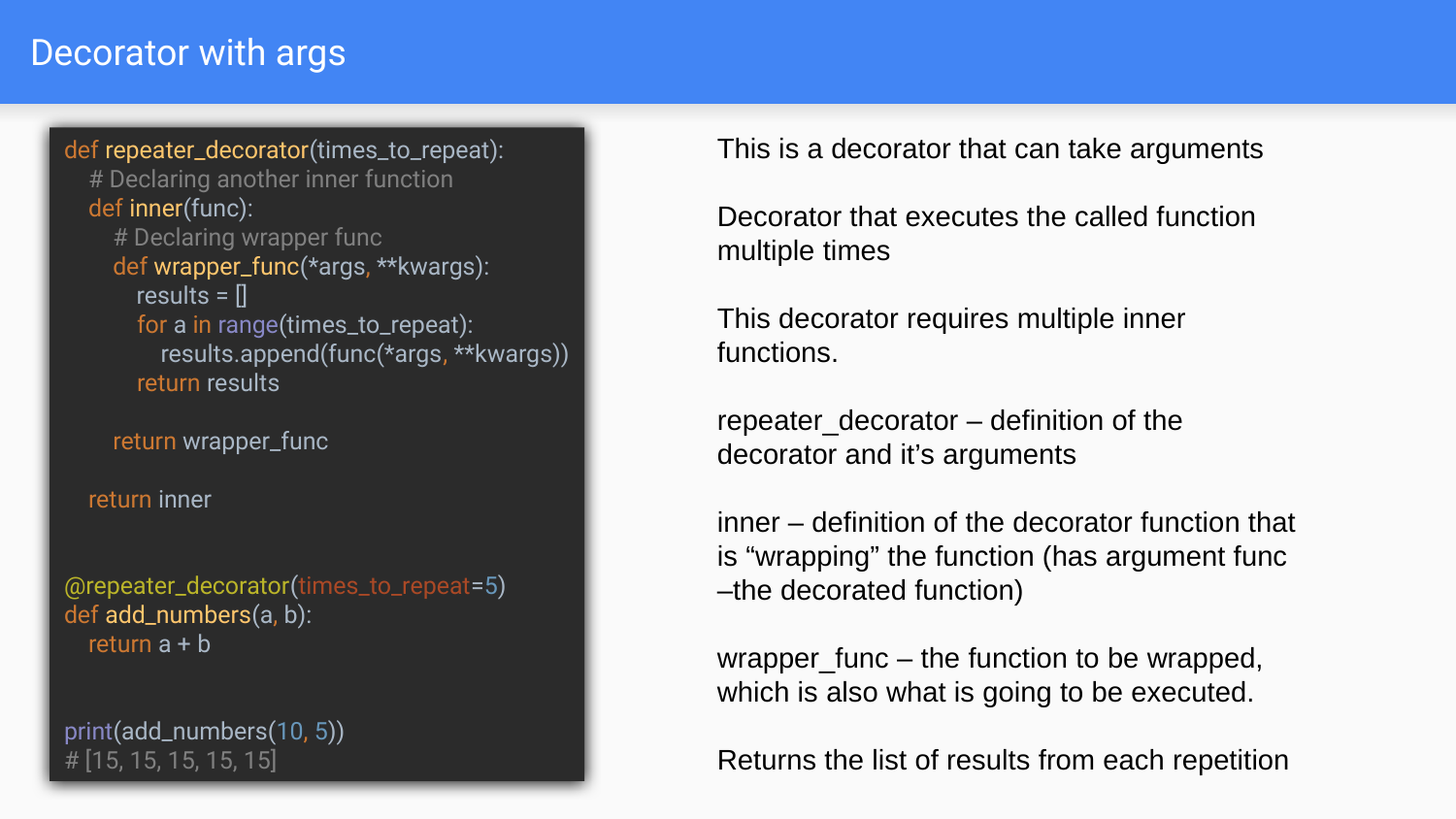

# Decorator with args
def repeater_decorator(times_to_repeat):
    # Declaring another inner function
    def inner(func):
        # Declaring wrapper func
        def wrapper_func(*args, **kwargs):
            results = []
            for a in range(times_to_repeat):
                results.append(func(*args, **kwargs))
            return results
        return wrapper_func
    return inner
@repeater_decorator(times_to_repeat=5)
def add_numbers(a, b):
    return a + b
print(add_numbers(10, 5))
# [15, 15, 15, 15, 15]
This is a decorator that can take arguments

Decorator that executes the called function multiple times

This decorator requires multiple inner functions.

repeater_decorator – definition of the decorator and it’s arguments

inner – definition of the decorator function that is “wrapping” the function (has argument func –the decorated function)

wrapper_func – the function to be wrapped, which is also what is going to be executed.

Returns the list of results from each repetition